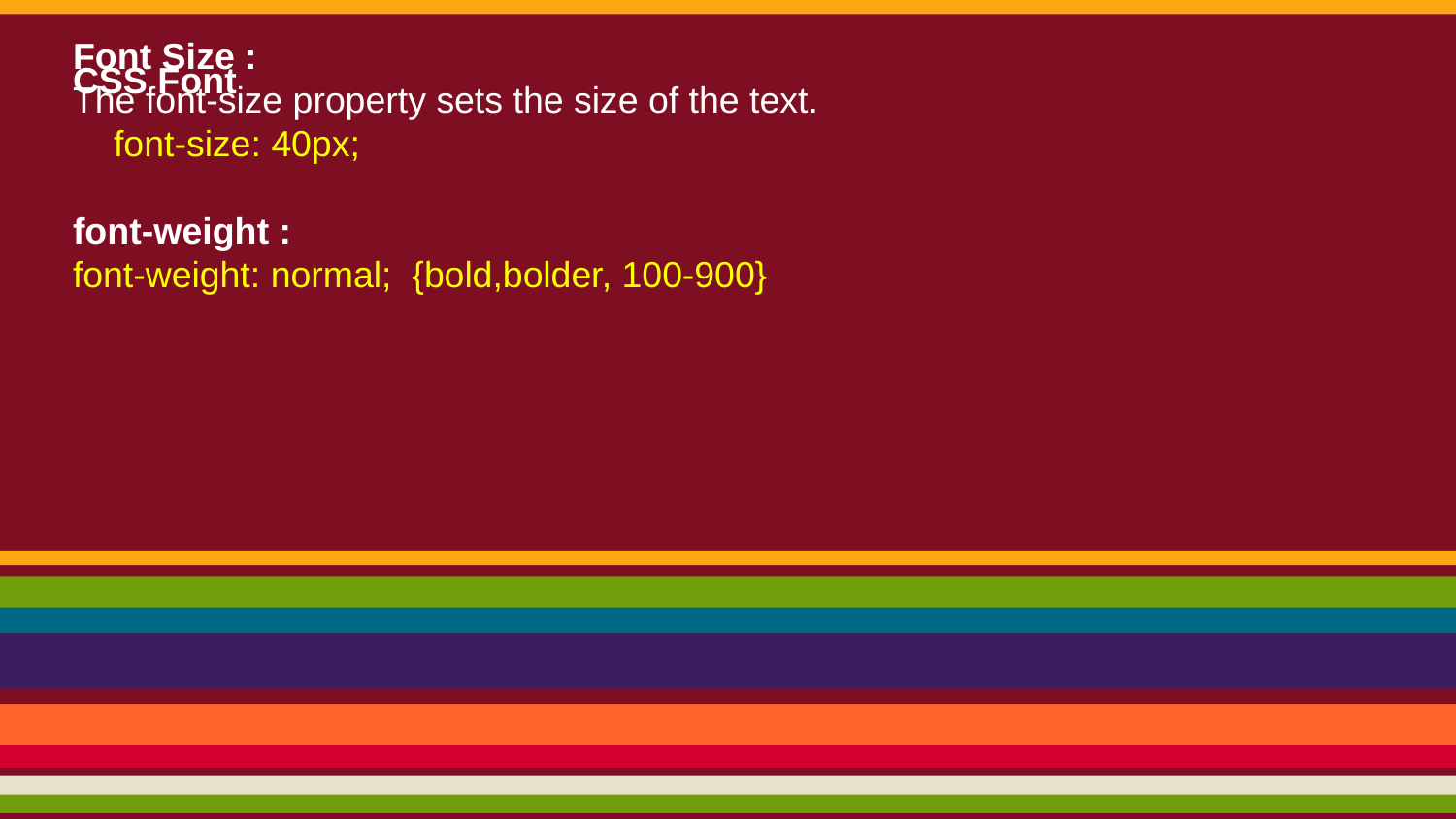

# CSS Font
Font Size :
The font-size property sets the size of the text.
    font-size: 40px;

font-weight :
font-weight: normal;  {bold,bolder, 100-900}